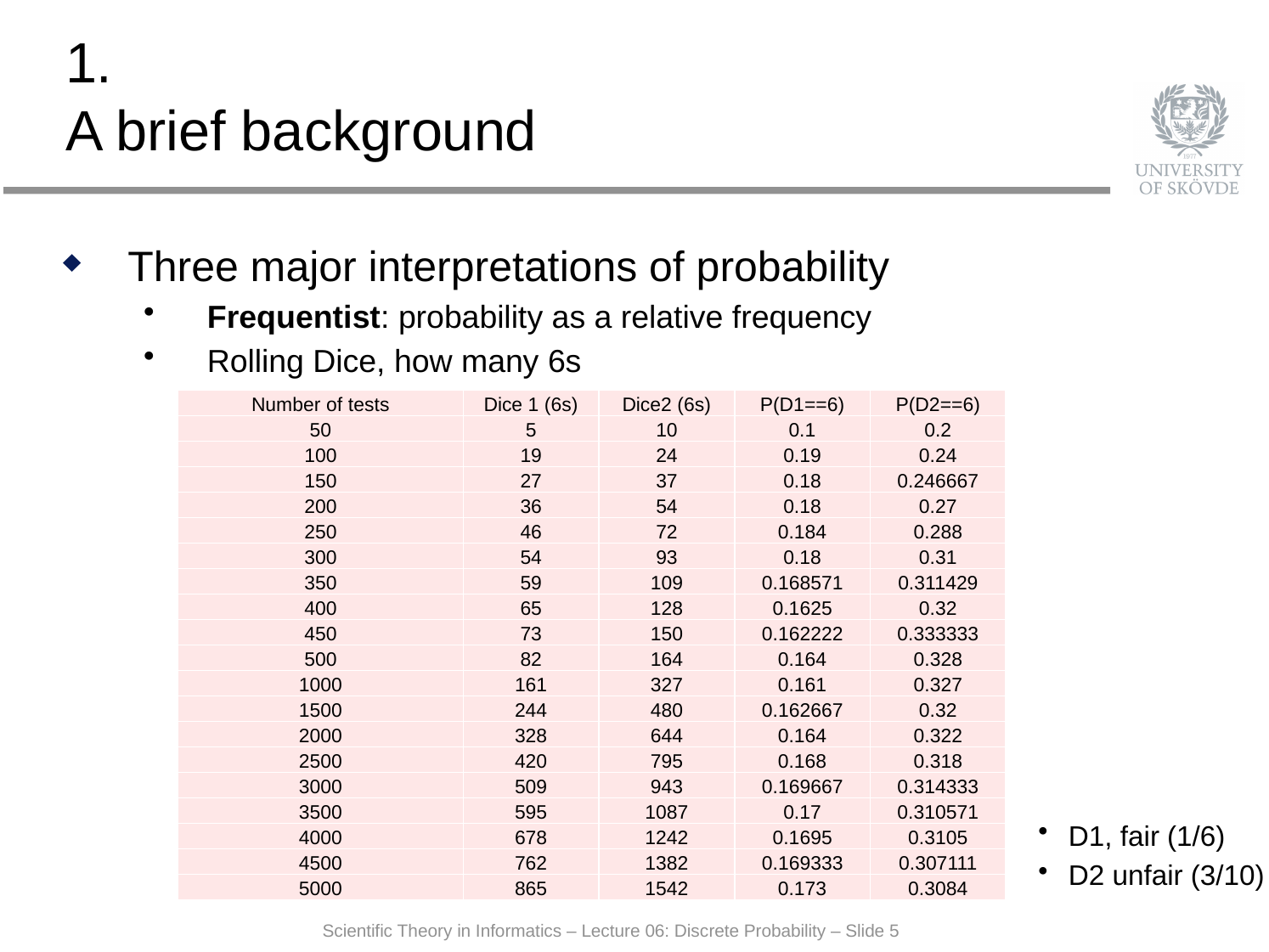

# 1. A brief background
Three major interpretations of probability
Frequentist: probability as a relative frequency
Rolling Dice, how many 6s
| Number of tests | Dice 1 (6s) | Dice2 (6s) | P(D1==6) | P(D2==6) |
| --- | --- | --- | --- | --- |
| 50 | 5 | 10 | 0.1 | 0.2 |
| 100 | 19 | 24 | 0.19 | 0.24 |
| 150 | 27 | 37 | 0.18 | 0.246667 |
| 200 | 36 | 54 | 0.18 | 0.27 |
| 250 | 46 | 72 | 0.184 | 0.288 |
| 300 | 54 | 93 | 0.18 | 0.31 |
| --- | --- | --- | --- | --- |
| 350 | 59 | 109 | 0.168571 | 0.311429 |
| 400 | 65 | 128 | 0.1625 | 0.32 |
| 450 | 73 | 150 | 0.162222 | 0.333333 |
| 500 | 82 | 164 | 0.164 | 0.328 |
| 1000 | 161 | 327 | 0.161 | 0.327 |
| 1500 | 244 | 480 | 0.162667 | 0.32 |
| 2000 | 328 | 644 | 0.164 | 0.322 |
| 2500 | 420 | 795 | 0.168 | 0.318 |
| 3000 | 509 | 943 | 0.169667 | 0.314333 |
| 3500 | 595 | 1087 | 0.17 | 0.310571 |
| 4000 | 678 | 1242 | 0.1695 | 0.3105 |
| 4500 | 762 | 1382 | 0.169333 | 0.307111 |
| 5000 | 865 | 1542 | 0.173 | 0.3084 |
D1, fair (1/6)
D2 unfair (3/10)